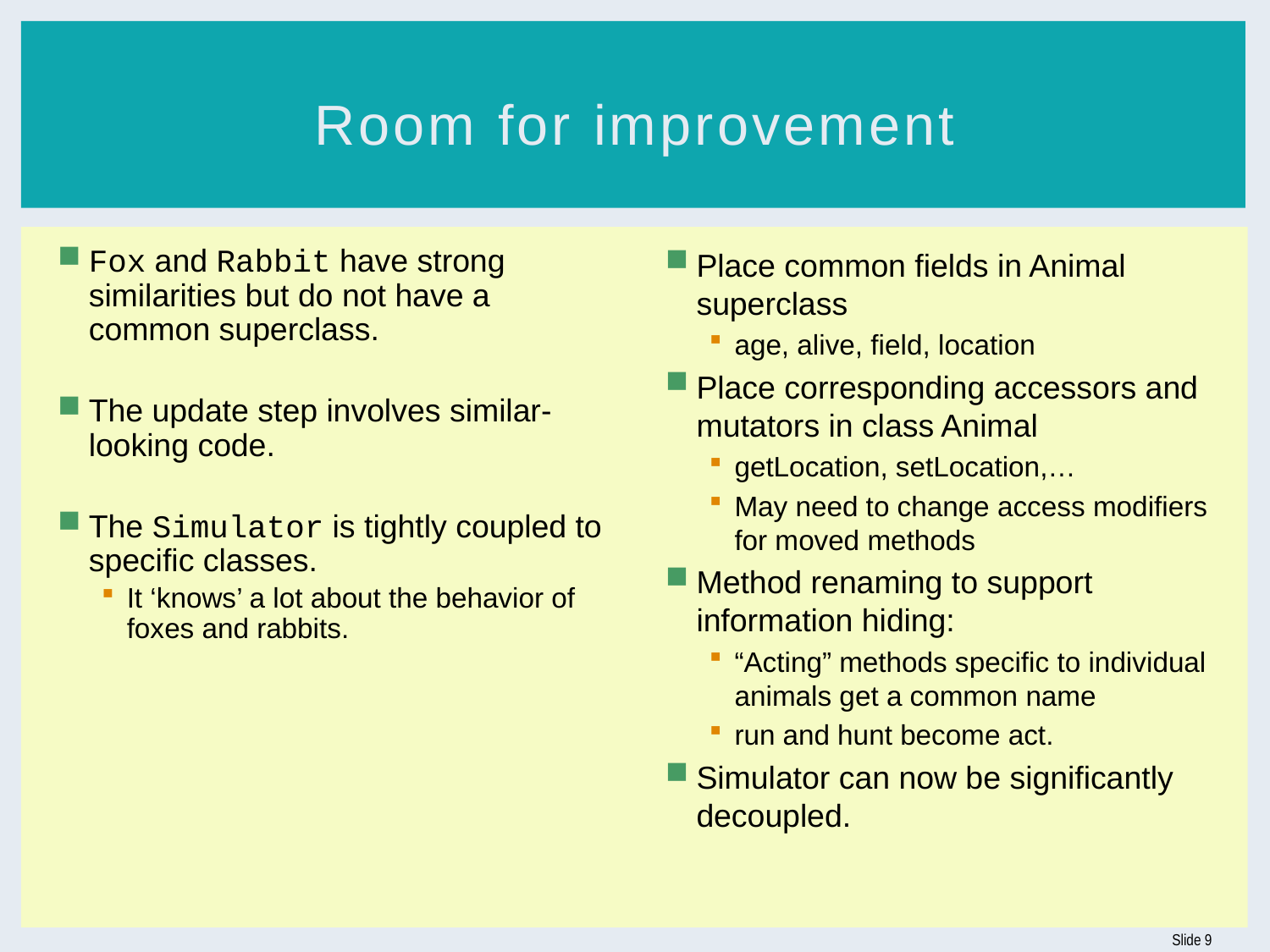

# Room for improvement
Fox and Rabbit have strong similarities but do not have a common superclass.

The update step involves similar-looking code.

The Simulator is tightly coupled to specific classes.
It ‘knows’ a lot about the behavior of foxes and rabbits.
Place common fields in Animal superclass
age, alive, field, location
Place corresponding accessors and mutators in class Animal
getLocation, setLocation,…
May need to change access modifiers for moved methods
Method renaming to support information hiding:
“Acting” methods specific to individual animals get a common name
run and hunt become act.
Simulator can now be significantly decoupled.